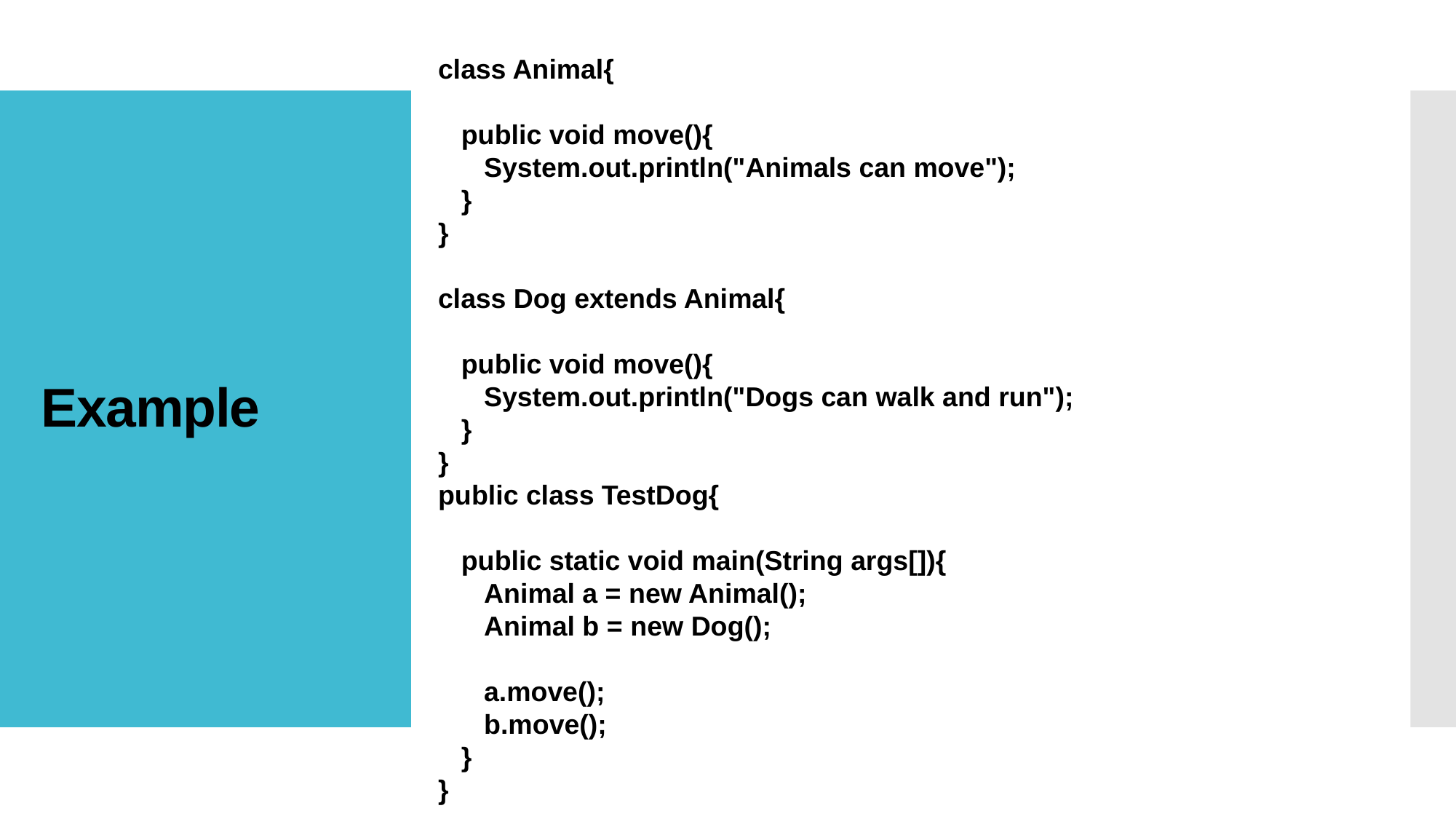

class Animal{

   public void move(){
      System.out.println("Animals can move");
   }
}

class Dog extends Animal{

   public void move(){
      System.out.println("Dogs can walk and run");
   }
}
public class TestDog{

   public static void main(String args[]){
      Animal a = new Animal(); // Animal reference and object
      Animal b = new Dog(); // Animal reference but Dog object

      a.move();// runs the method in Animal class
      b.move();//Runs the method in Dog class
   }
}

# Example